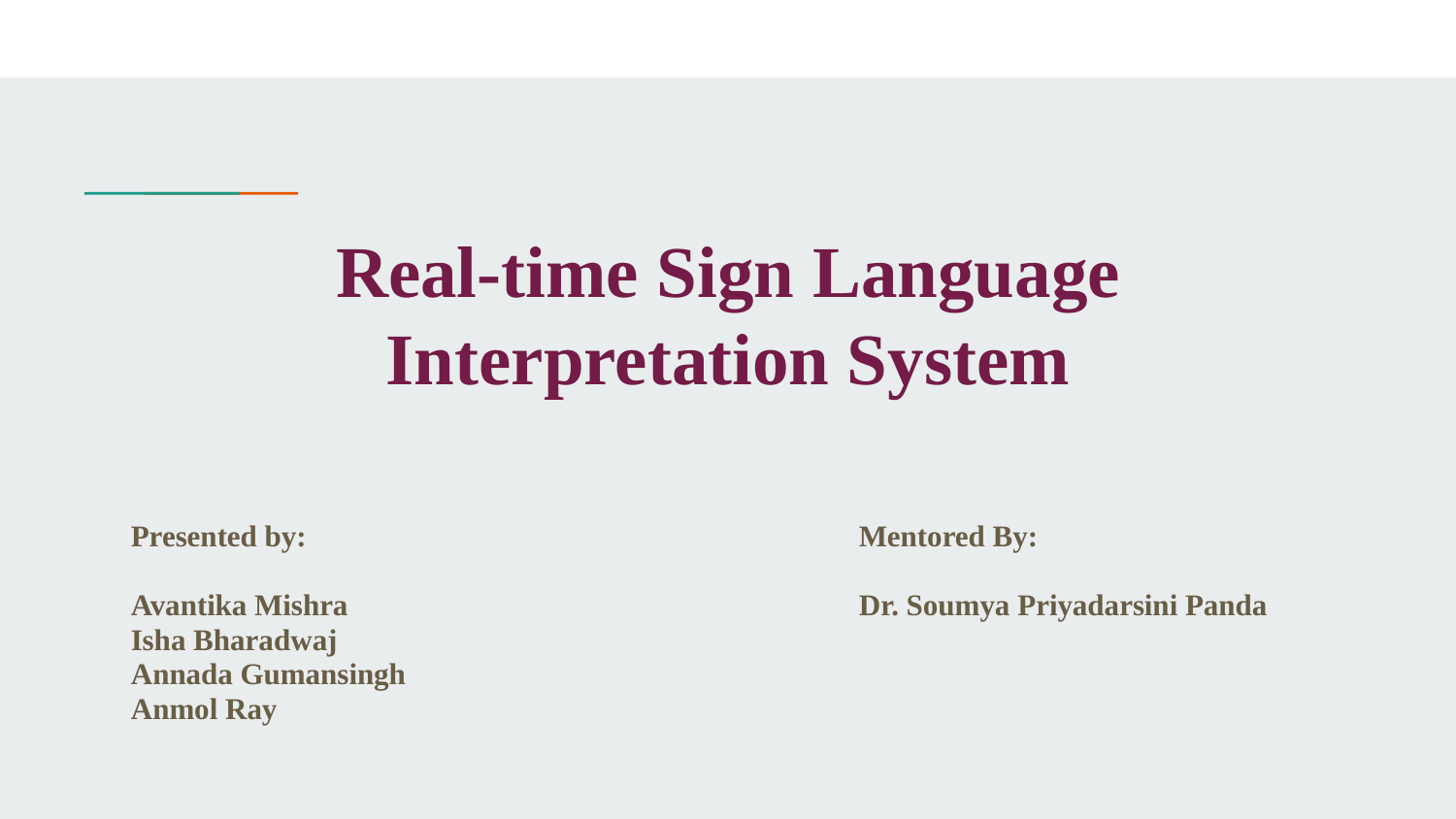

# Real-time Sign Language Interpretation System
Presented by:				Mentored By:

Avantika Mishra				Dr. Soumya Priyadarsini Panda
Isha Bharadwaj
Annada Gumansingh
Anmol Ray